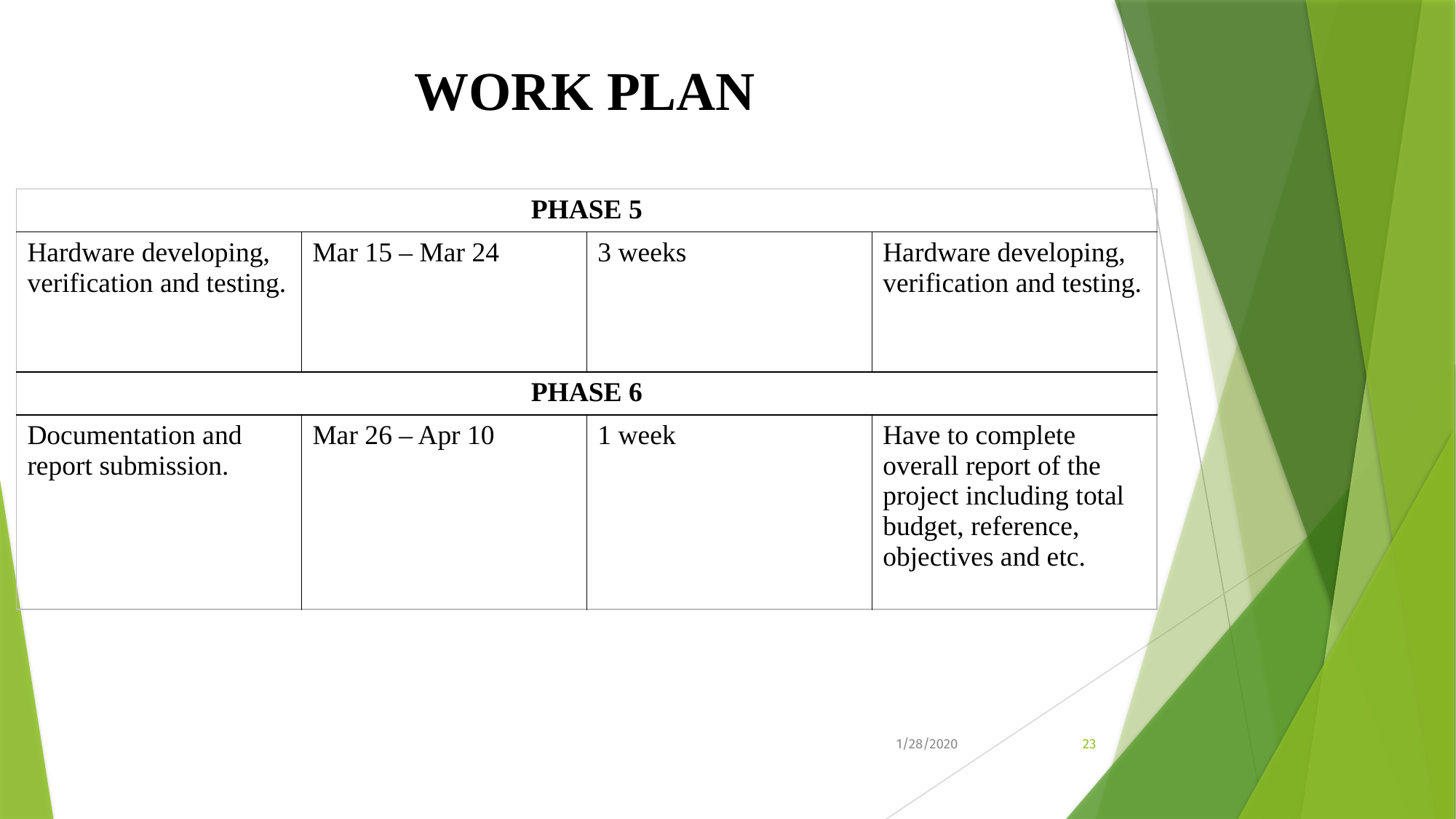

# WORK PLAN
| PHASE 5 |  |  |  |
| --- | --- | --- | --- |
| Hardware developing, verification and testing. | Mar 15 – Mar 24 | 3 weeks | Hardware developing, verification and testing. |
| PHASE 6 |  |  |  |
| Documentation and report submission. | Mar 26 – Apr 10 | 1 week | Have to complete overall report of the project including total budget, reference, objectives and etc. |
1/28/2020
23